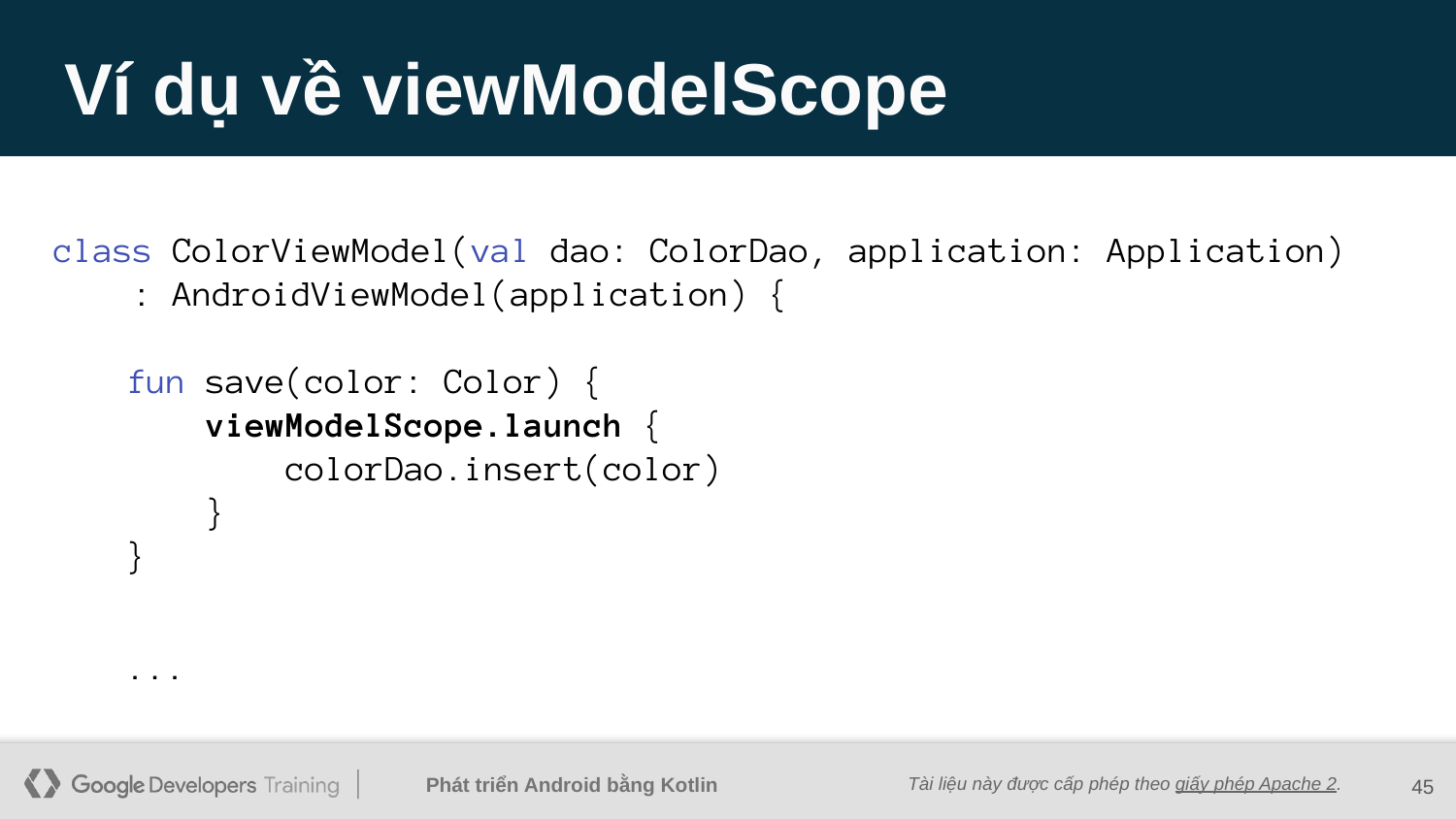

# Ví dụ về viewModelScope
class ColorViewModel(val dao: ColorDao, application: Application)
    : AndroidViewModel(application) {

fun save(color: Color) {
    viewModelScope.launch {
        colorDao.insert(color)
    }
}

...
45